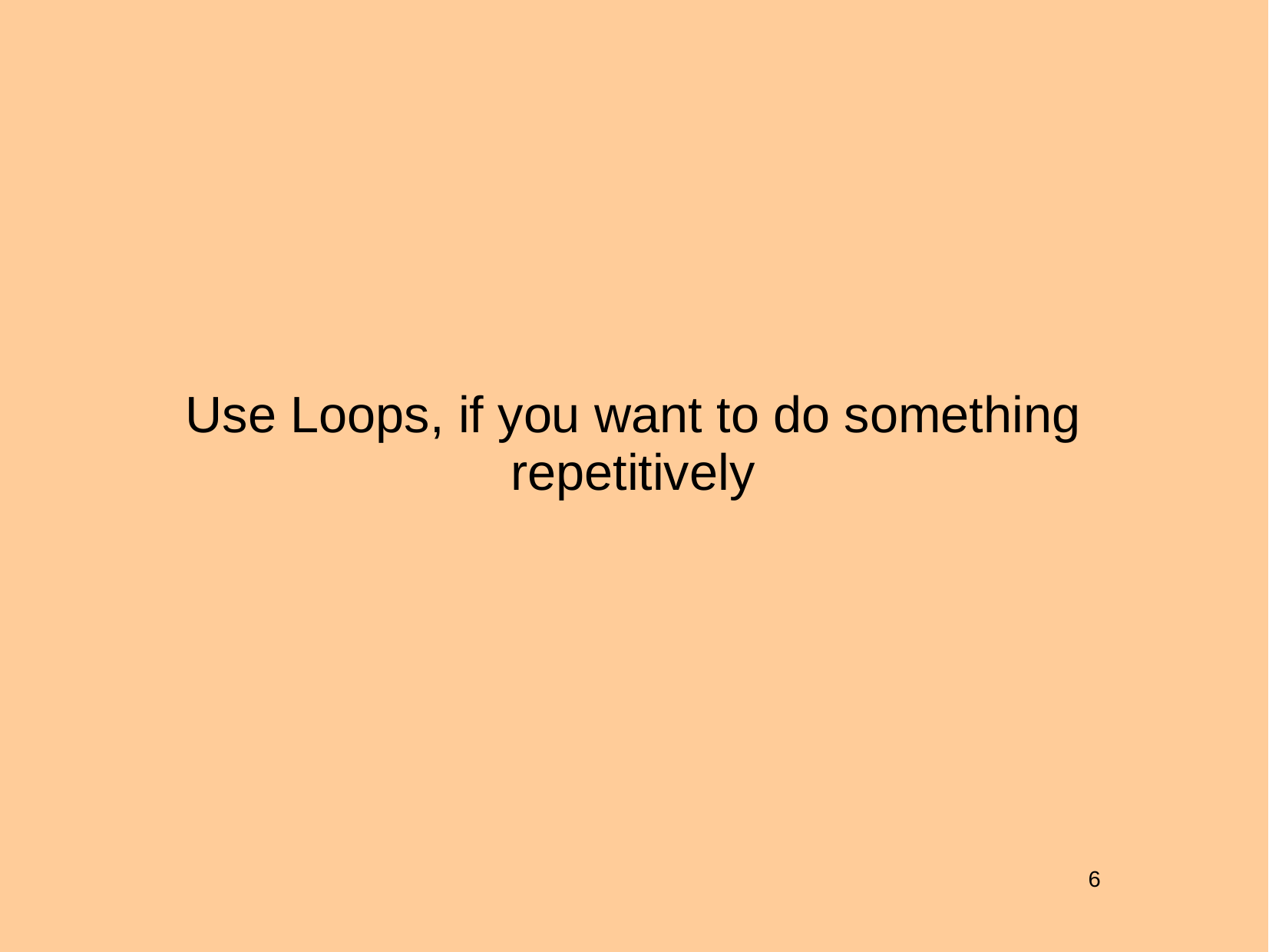

Use Loops, if you want to do something repetitively
6